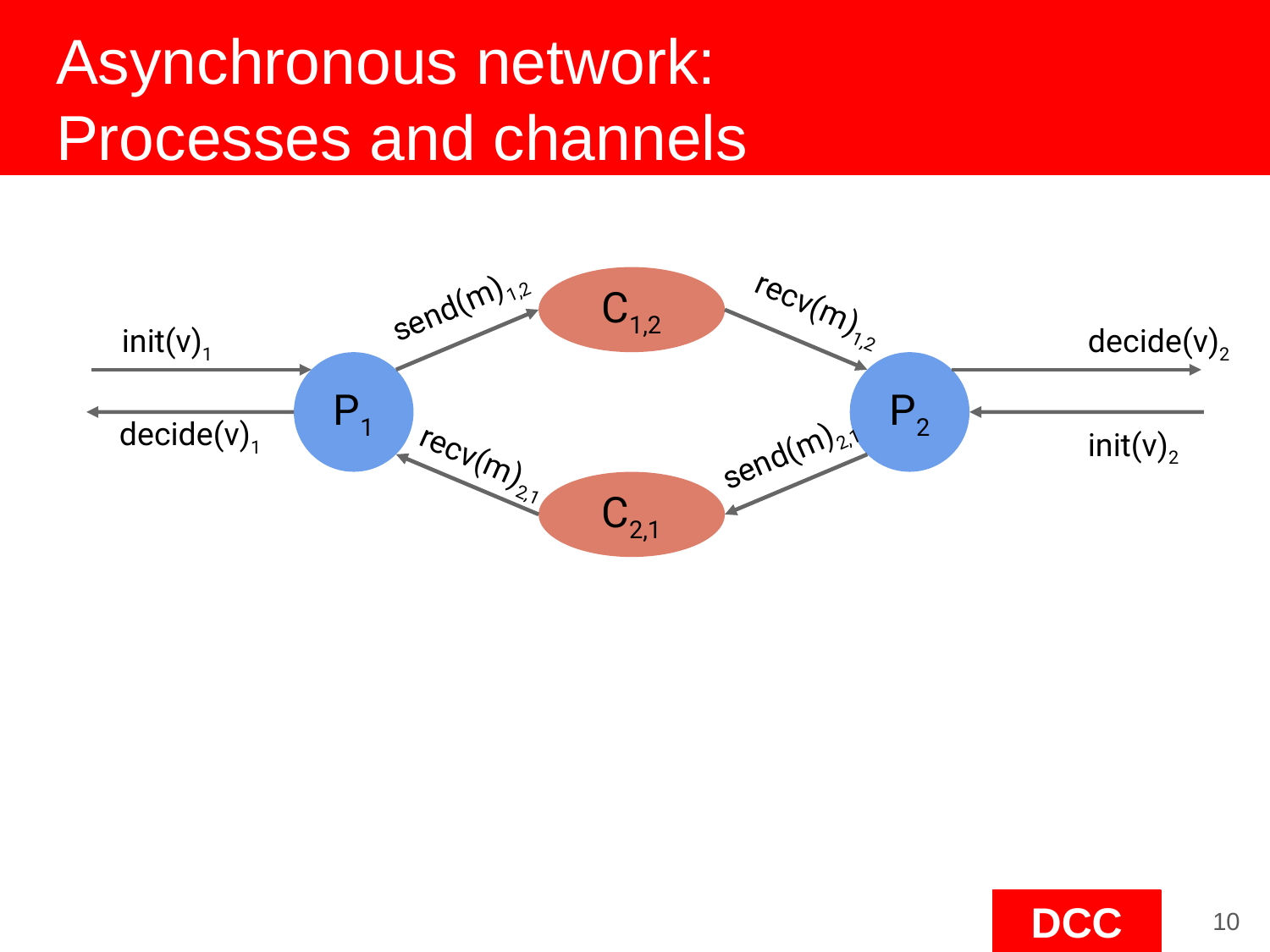

# Asynchronous network:
Processes and channels
C1,2
send(m)1,2
recv(m)1,2
init(v)1
decide(v)2
P1
P2
decide(v)1
init(v)2
send(m)2,1
recv(m)2,1
C2,1
10